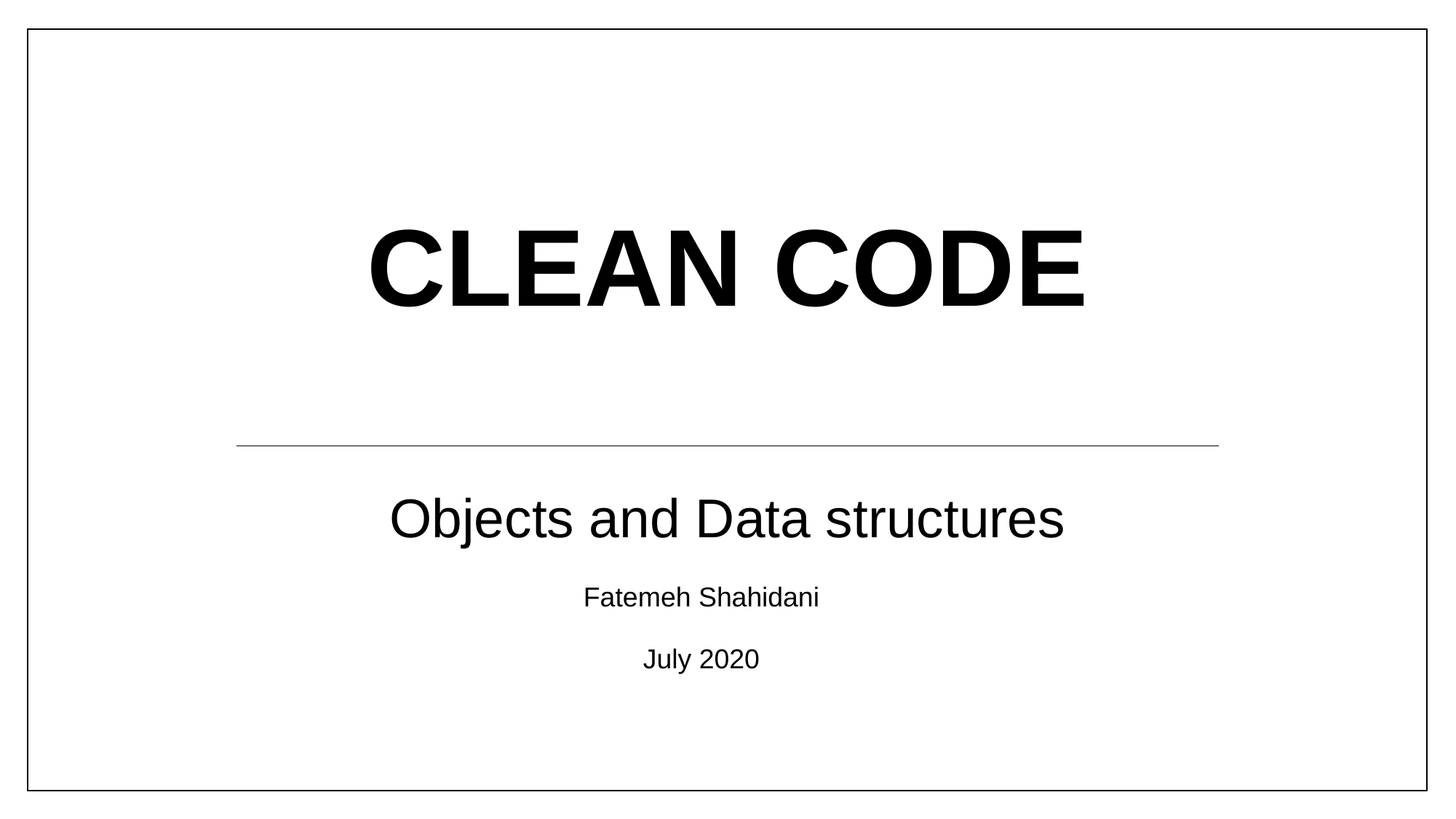

# Clean Code
Objects and Data structures
Fatemeh Shahidani

July 2020